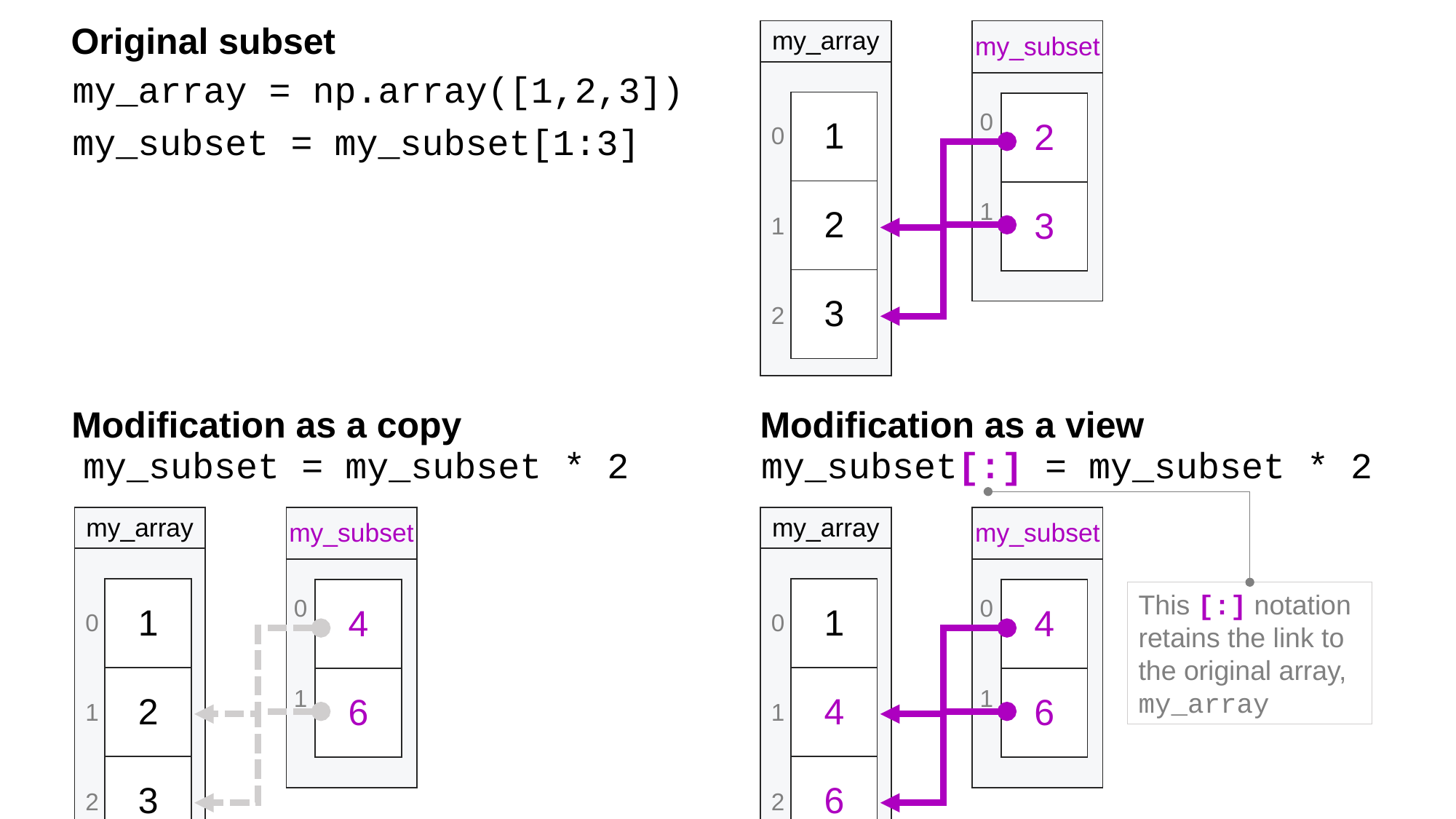

Original subset
| my\_array |
| --- |
|  |
| my\_subset |
| --- |
|  |
my_array = np.array([1,2,3])
| 1 |
| --- |
| 2 |
| 3 |
| 2 |
| --- |
| 3 |
0
my_subset = my_subset[1:3]
0
1
1
2
Modification as a copy
Modification as a view
my_subset = my_subset * 2
my_subset[:] = my_subset * 2
| my\_array |
| --- |
|  |
| my\_array |
| --- |
|  |
| my\_subset |
| --- |
|  |
| my\_subset |
| --- |
|  |
| 1 |
| --- |
| 2 |
| 3 |
| 1 |
| --- |
| 4 |
| 6 |
| 4 |
| --- |
| 6 |
| 4 |
| --- |
| 6 |
This [:] notation retains the link to the original array, my_array
0
0
0
0
1
1
1
1
2
2